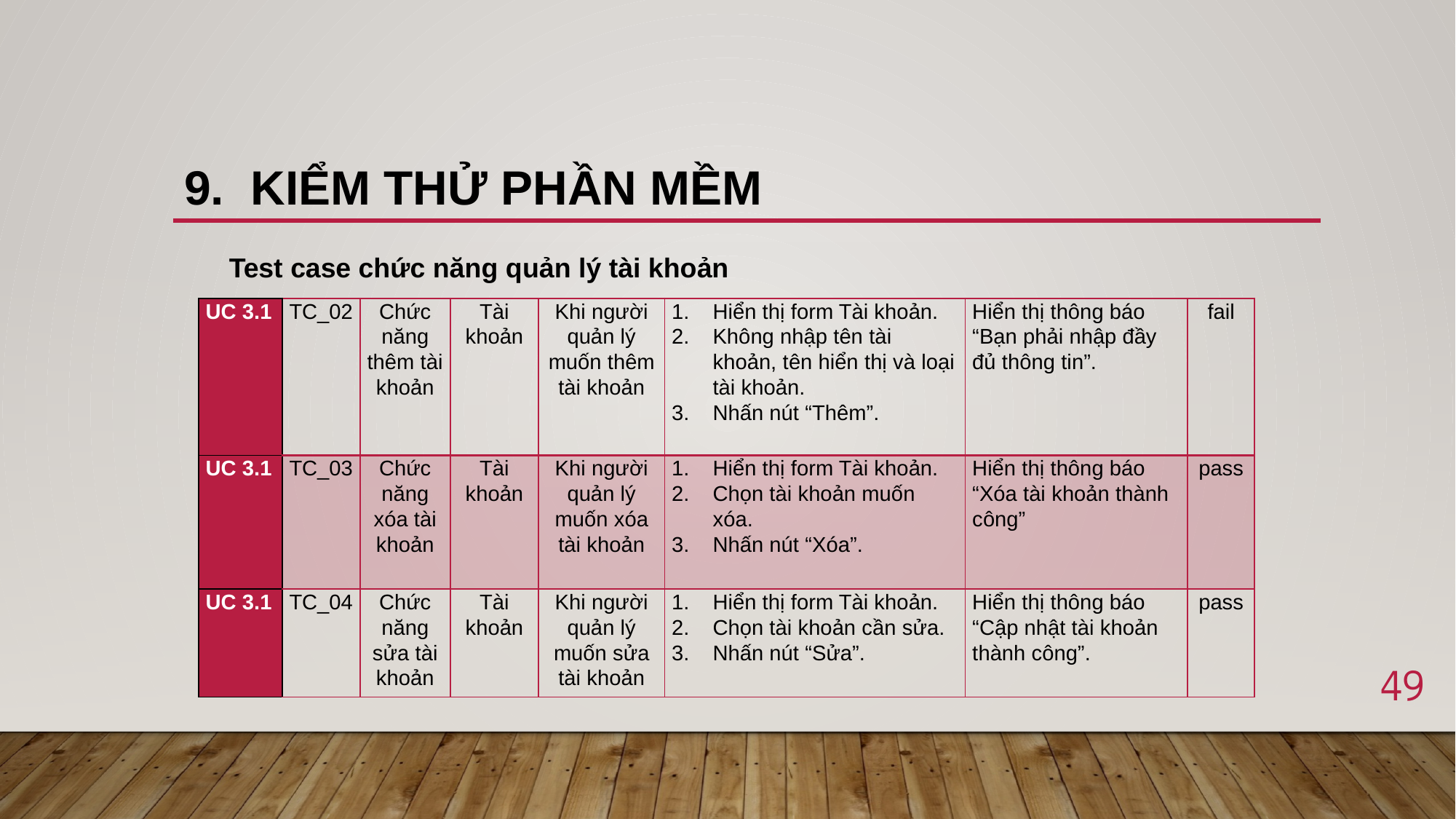

# 9.  kiểm thử phần mềm
Test case chức năng quản lý tài khoản

| UC 3.1 | TC\_02 | Chức năng thêm tài khoản | Tài khoản | Khi người quản lý muốn thêm tài khoản | Hiển thị form Tài khoản. Không nhập tên tài khoản, tên hiển thị và loại tài khoản. Nhấn nút “Thêm”. | Hiển thị thông báo “Bạn phải nhập đầy đủ thông tin”. | fail |
| --- | --- | --- | --- | --- | --- | --- | --- |
| UC 3.1 | TC\_03 | Chức năng xóa tài khoản | Tài khoản | Khi người quản lý muốn xóa tài khoản | Hiển thị form Tài khoản. Chọn tài khoản muốn xóa. Nhấn nút “Xóa”. | Hiển thị thông báo “Xóa tài khoản thành công” | pass |
| UC 3.1 | TC\_04 | Chức năng sửa tài khoản | Tài khoản | Khi người quản lý muốn sửa tài khoản | Hiển thị form Tài khoản. Chọn tài khoản cần sửa. Nhấn nút “Sửa”. | Hiển thị thông báo “Cập nhật tài khoản thành công”. | pass |
49